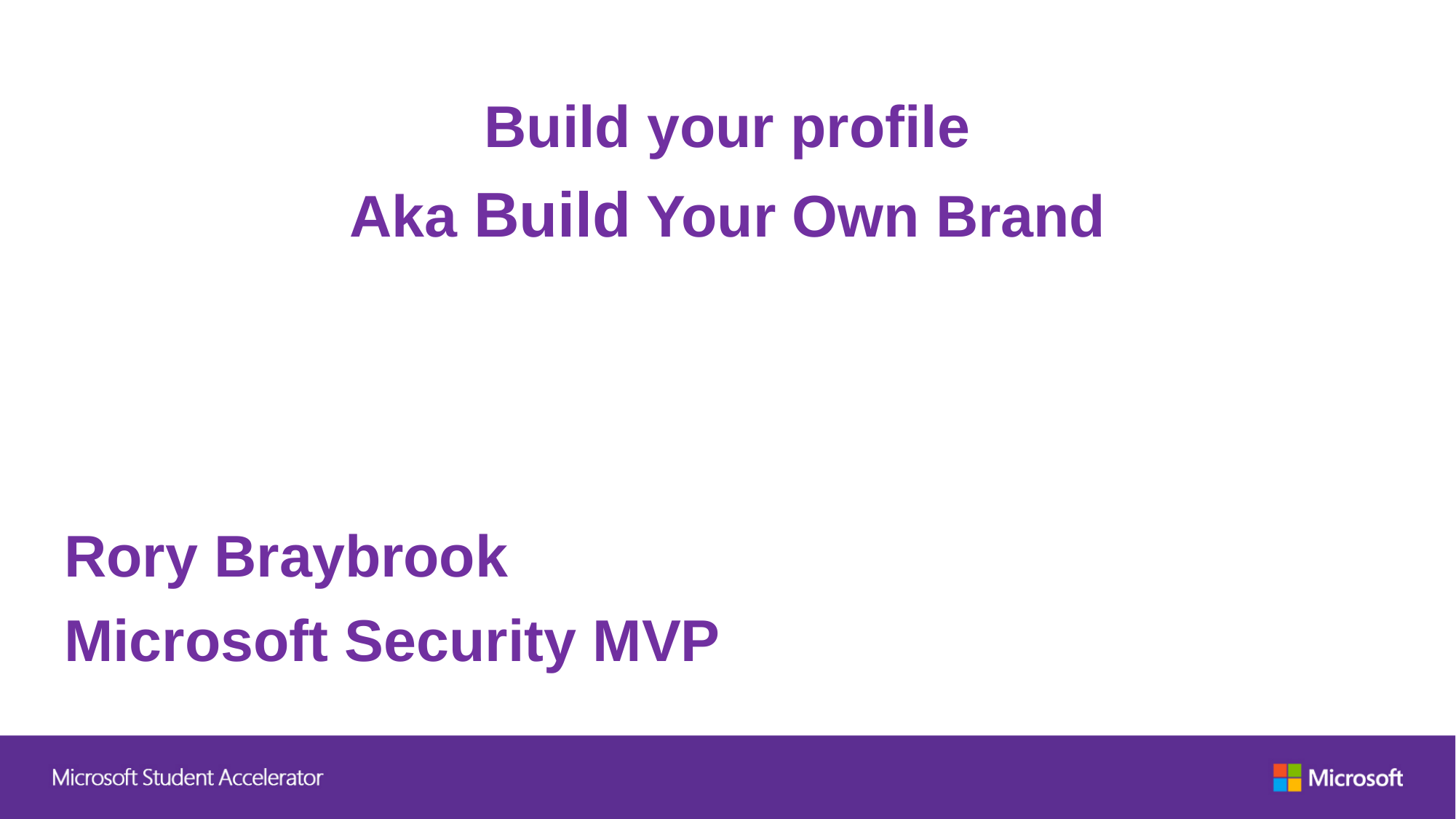

Build your profile
Aka Build Your Own Brand

Rory Braybrook
Microsoft Security MVP